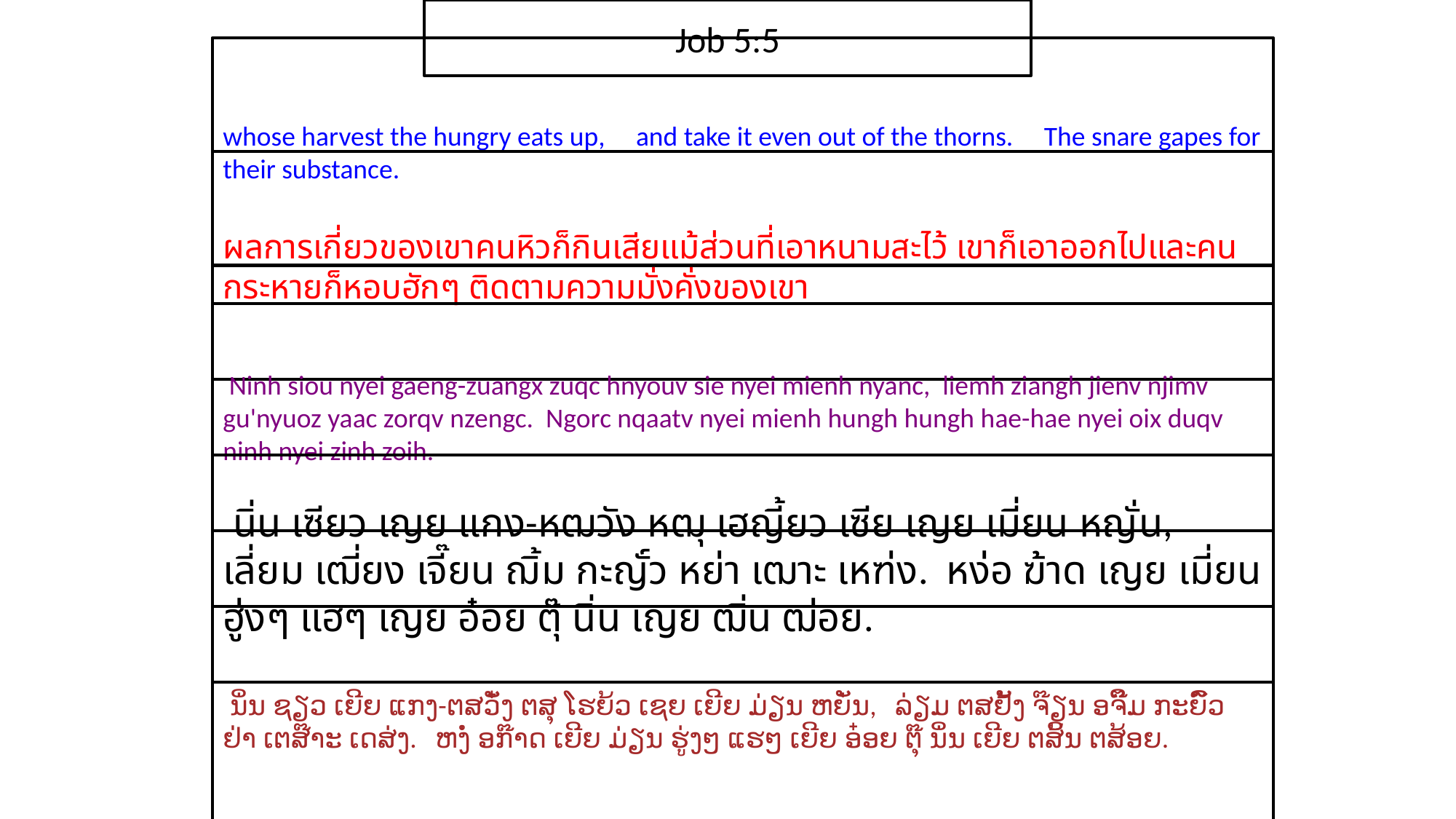

Job 5:5
whose harvest the hungry eats up,     and take it even out of the thorns.     The snare gapes for their substance.
ผล​การ​เกี่ยว​ของ​เขา​คน​หิว​ก็​กิน​เสียแม้​ส่วน​ที่​เอา​หนาม​สะ​ไว้ เขา​ก็​เอา​ออกไปและ​คน​กระหาย​ก็​หอบ​ฮักๆ ติดตาม​ความ​มั่ง​คั่ง​ของ​เขา
 Ninh siou nyei gaeng-zuangx zuqc hnyouv sie nyei mienh nyanc,  liemh ziangh jienv njimv gu'nyuoz yaac zorqv nzengc.  Ngorc nqaatv nyei mienh hungh hungh hae-hae nyei oix duqv ninh nyei zinh zoih.
 นิ่น เซียว เญย แกง-หฒวัง หฒุ เฮญี้ยว เซีย เญย เมี่ยน หญั่น,  เลี่ยม เฒี่ยง เจี๊ยน ฌิ้ม กะญั์ว หย่า เฒาะ เหฑ่ง.  หง่อ ฆ้าด เญย เมี่ยน ฮู่งๆ แฮๆ เญย อ๋อย ตุ๊ นิ่น เญย ฒิ่น ฒ่อย.
 ນິ່ນ ຊຽວ ເຍີຍ ແກງ-ຕສວັ໋ງ ຕສຸ ໂຮຍ້ວ ເຊຍ ເຍີຍ ມ່ຽນ ຫຍັ່ນ,   ລ່ຽມ ຕສຢັ້ງ ຈ໊ຽນ ອຈິ໊ມ ກະຍົ໌ວ ຢ່າ ເຕສ໊າະ ເດສ່ງ.   ຫງໍ່ ອກ໊າດ ເຍີຍ ມ່ຽນ ຮູ່ງໆ ແຮໆ ເຍີຍ ອ໋ອຍ ຕຸ໊ ນິ່ນ ເຍີຍ ຕສິ້ນ ຕສ້ອຍ.